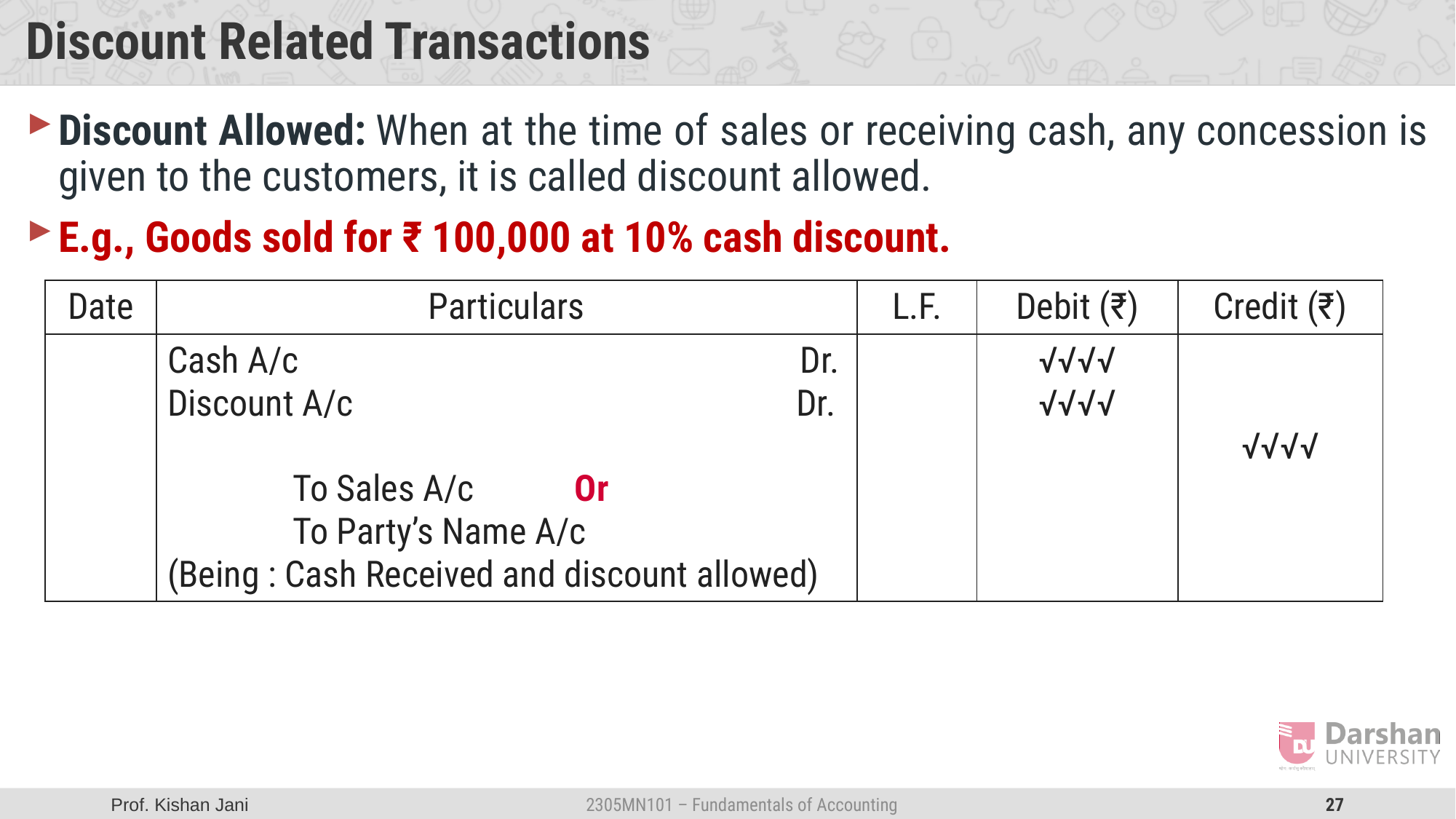

# Discount Related Transactions
Discount Allowed: When at the time of sales or receiving cash, any concession is given to the customers, it is called discount allowed.
E.g., Goods sold for ₹ 100,000 at 10% cash discount.
| Date | Particulars | L.F. | Debit (₹) | Credit (₹) |
| --- | --- | --- | --- | --- |
|  | Cash A/c Dr. Discount A/c Dr. To Sales A/c Or To Party’s Name A/c (Being : Cash Received and discount allowed) |  | √√√√ √√√√ | √√√√ |